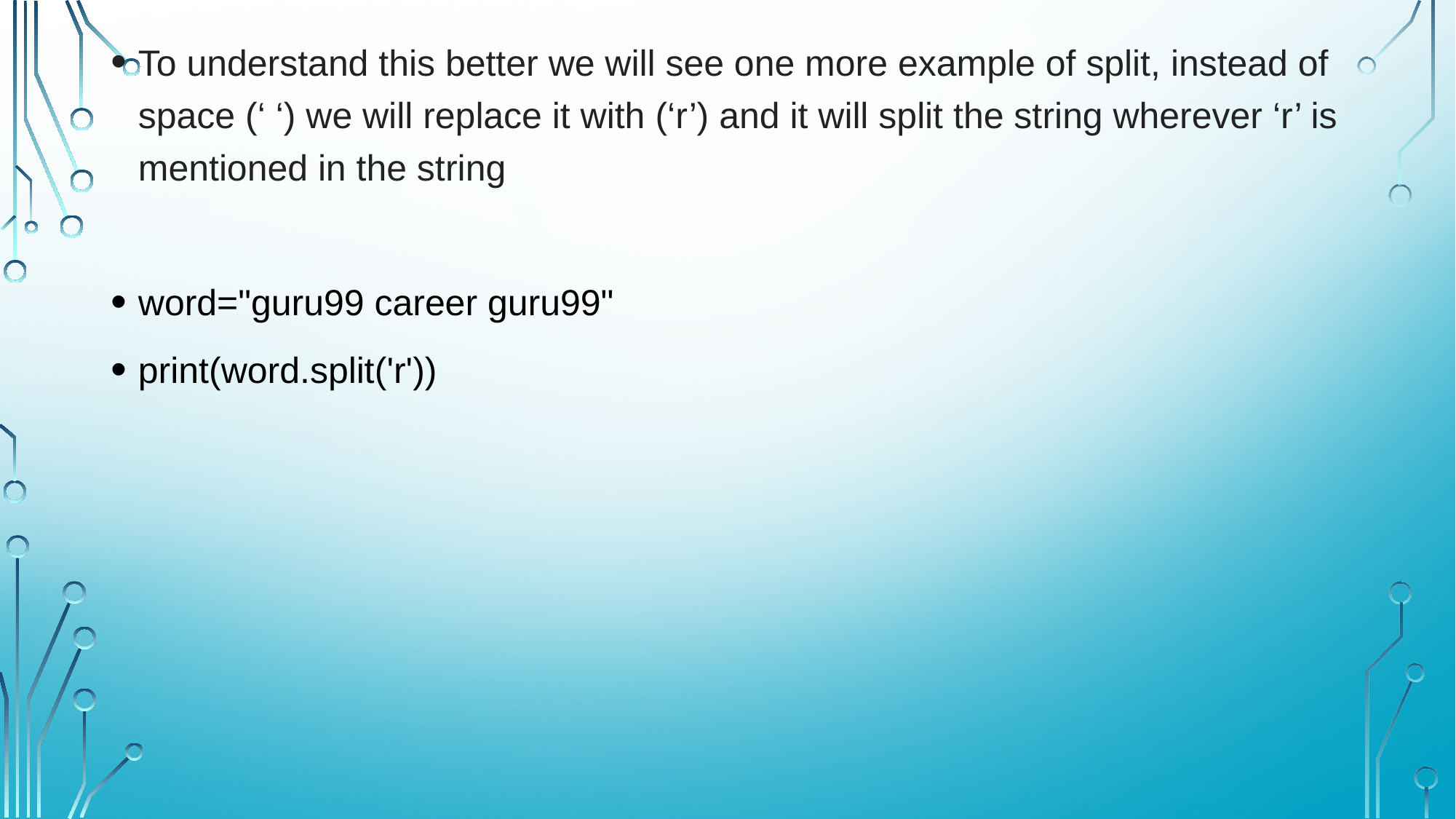

To understand this better we will see one more example of split, instead of space (‘ ‘) we will replace it with (‘r’) and it will split the string wherever ‘r’ is mentioned in the string

word="guru99 career guru99"
print(word.split('r'))